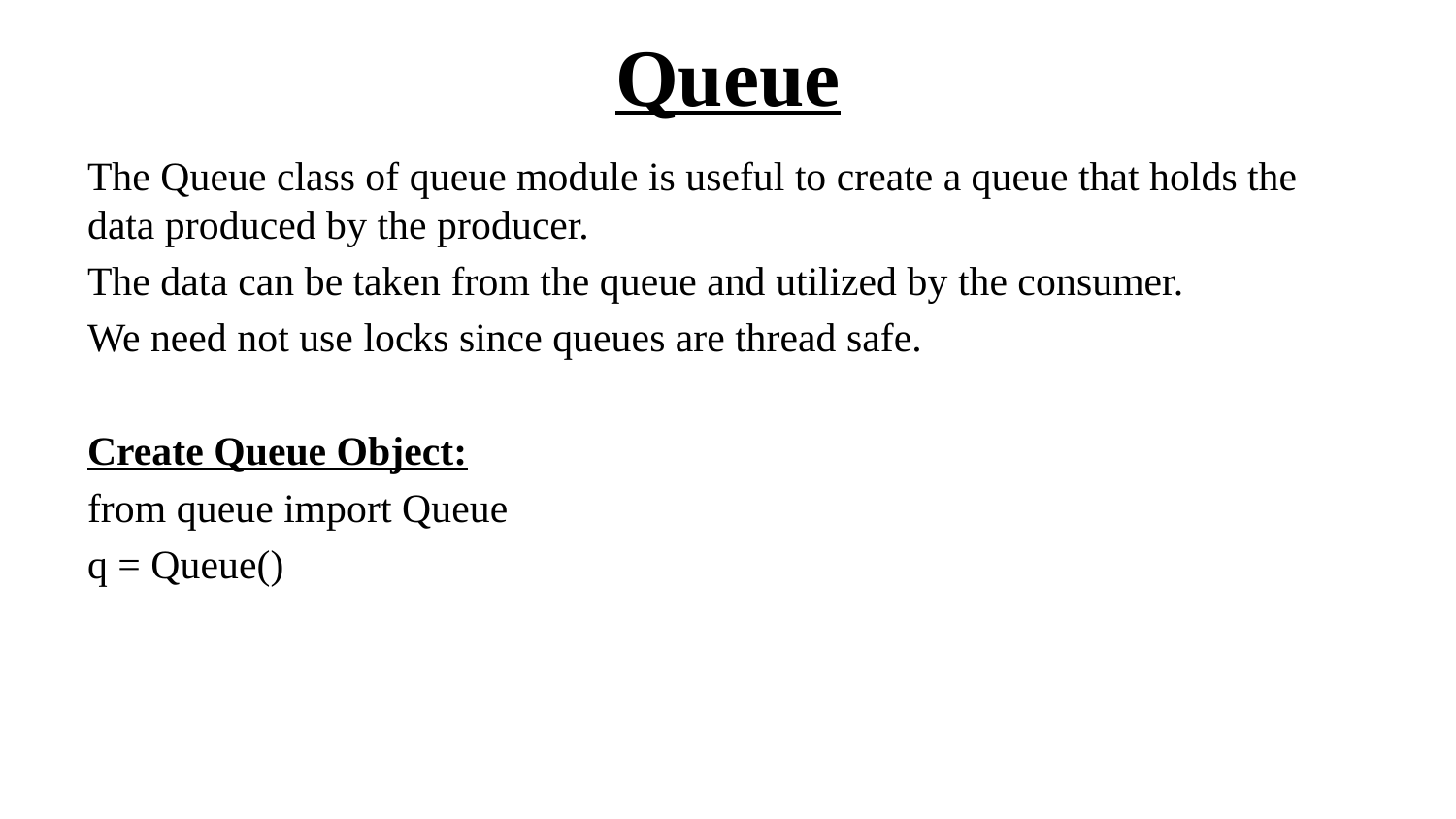

# Queue
The Queue class of queue module is useful to create a queue that holds the data produced by the producer.
The data can be taken from the queue and utilized by the consumer.
We need not use locks since queues are thread safe.

Create Queue Object:
from queue import Queue
q = Queue()